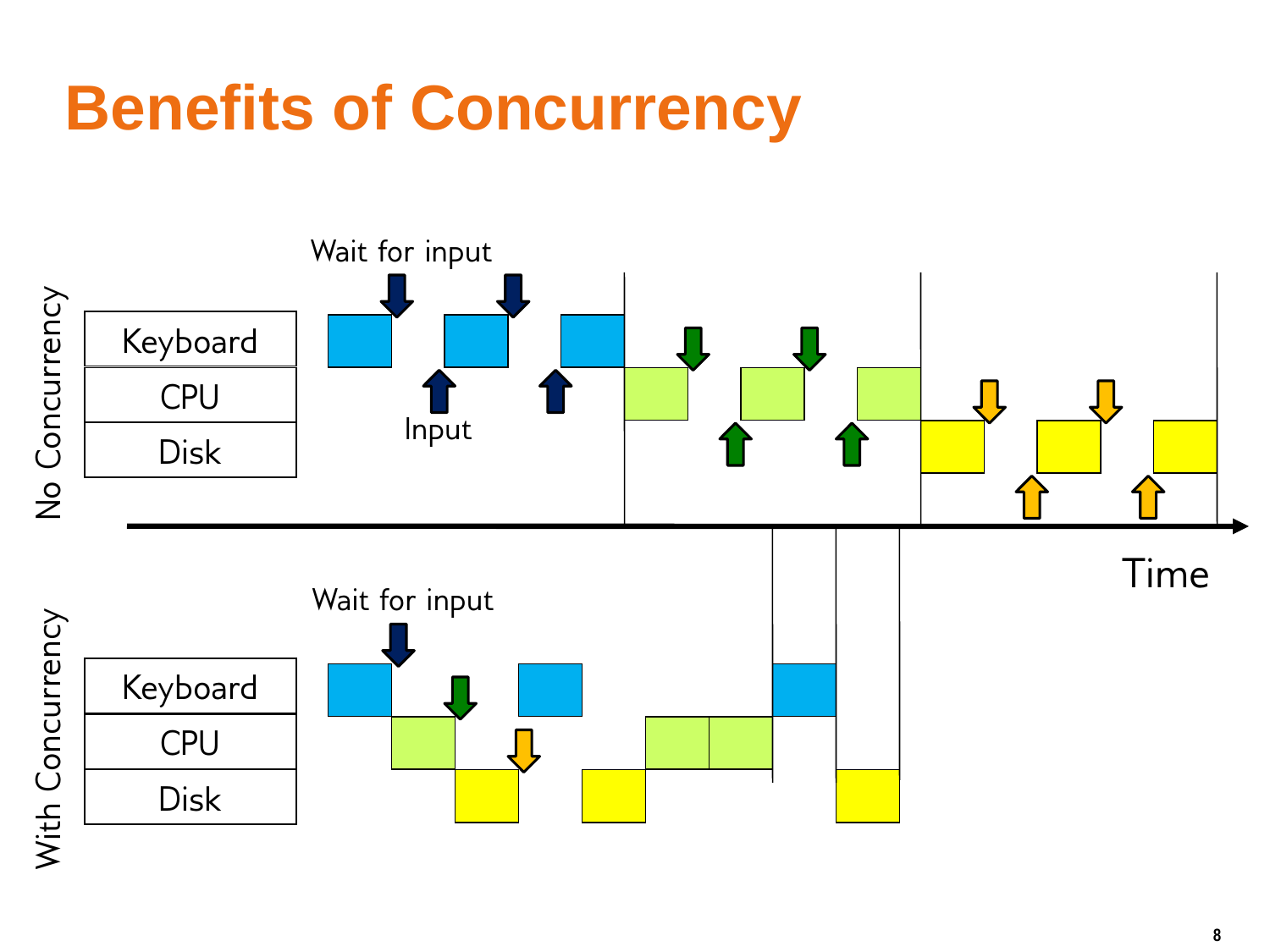

# Benefits of Concurrency
Wait for input

Keyboard

CPU

No Concurrency

Input

Disk

Time
Wait for input

Keyboard

With Concurrency
CPU

Disk